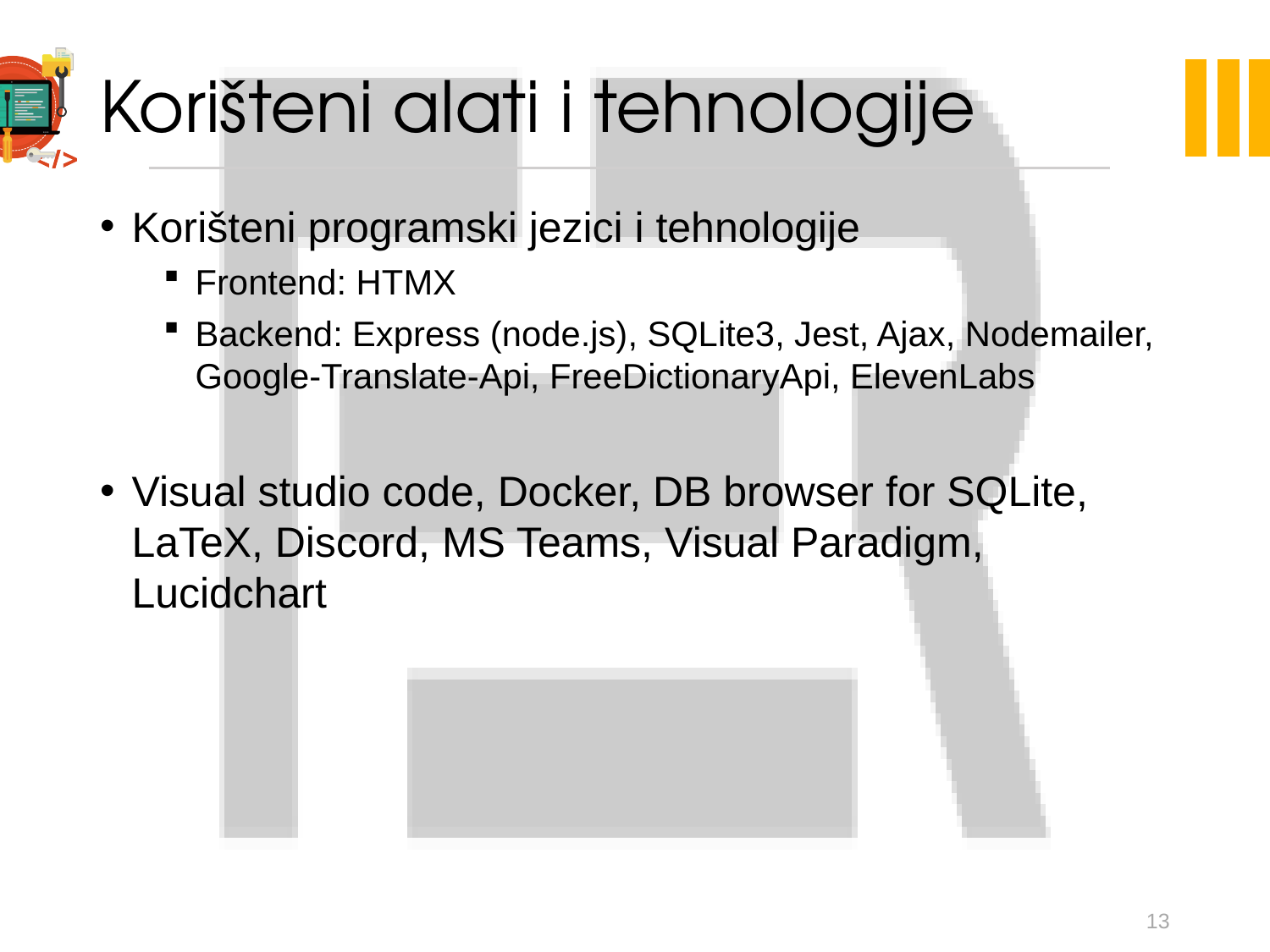

# Korišteni alati i tehnologije
Korišteni programski jezici i tehnologije
Frontend: HTMX
Backend: Express (node.js), SQLite3, Jest, Ajax, Nodemailer, Google-Translate-Api, FreeDictionaryApi, ElevenLabs

Visual studio code, Docker, DB browser for SQLite, LaTeX, Discord, MS Teams, Visual Paradigm, Lucidchart

13